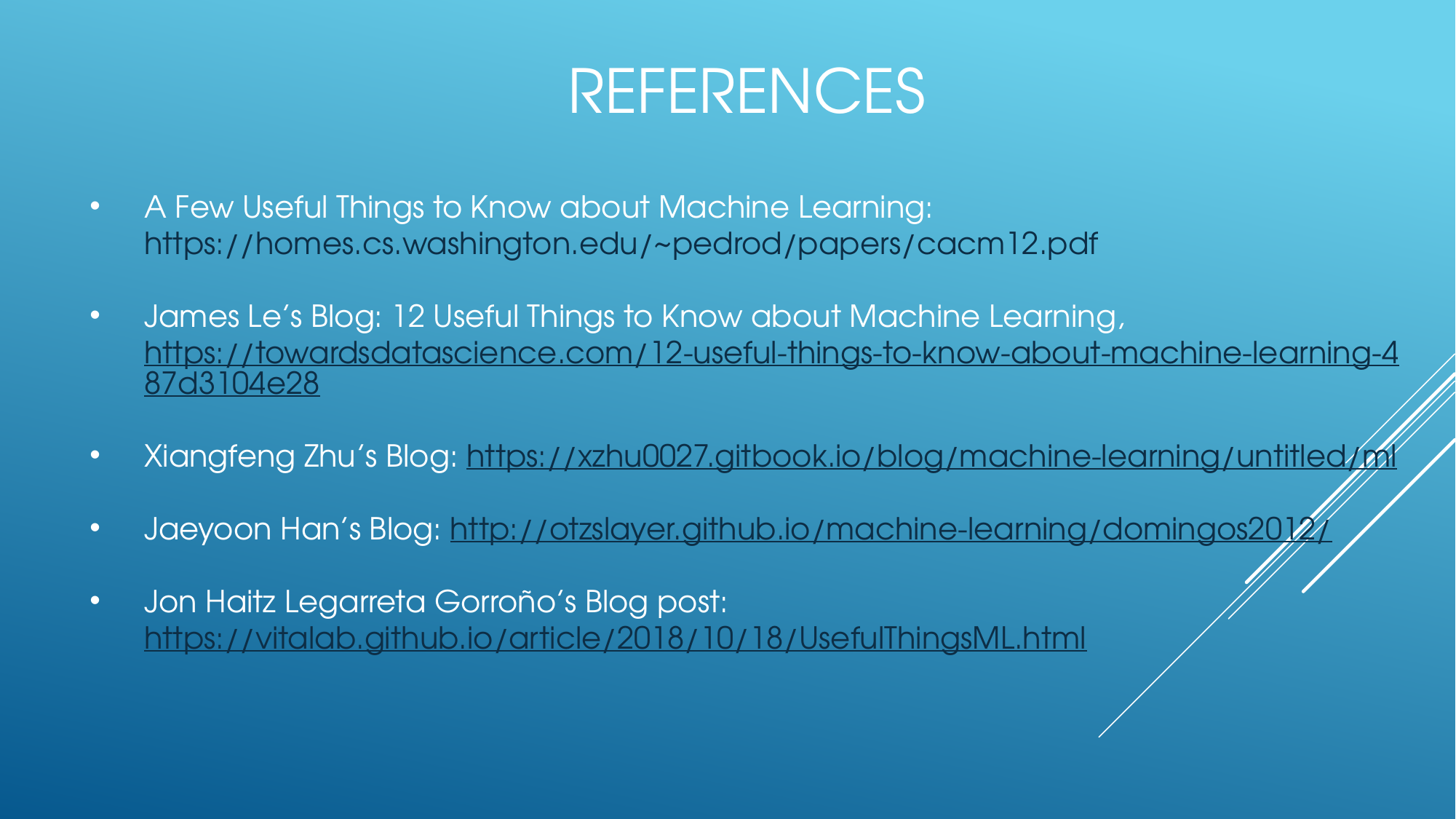

# References
A Few Useful Things to Know about Machine Learning: https://homes.cs.washington.edu/~pedrod/papers/cacm12.pdf

James Le’s Blog: 12 Useful Things to Know about Machine Learning, https://towardsdatascience.com/12-useful-things-to-know-about-machine-learning-487d3104e28

Xiangfeng Zhu’s Blog: https://xzhu0027.gitbook.io/blog/machine-learning/untitled/ml

Jaeyoon Han’s Blog: http://otzslayer.github.io/machine-learning/domingos2012/

Jon Haitz Legarreta Gorroño’s Blog post: https://vitalab.github.io/article/2018/10/18/UsefulThingsML.html